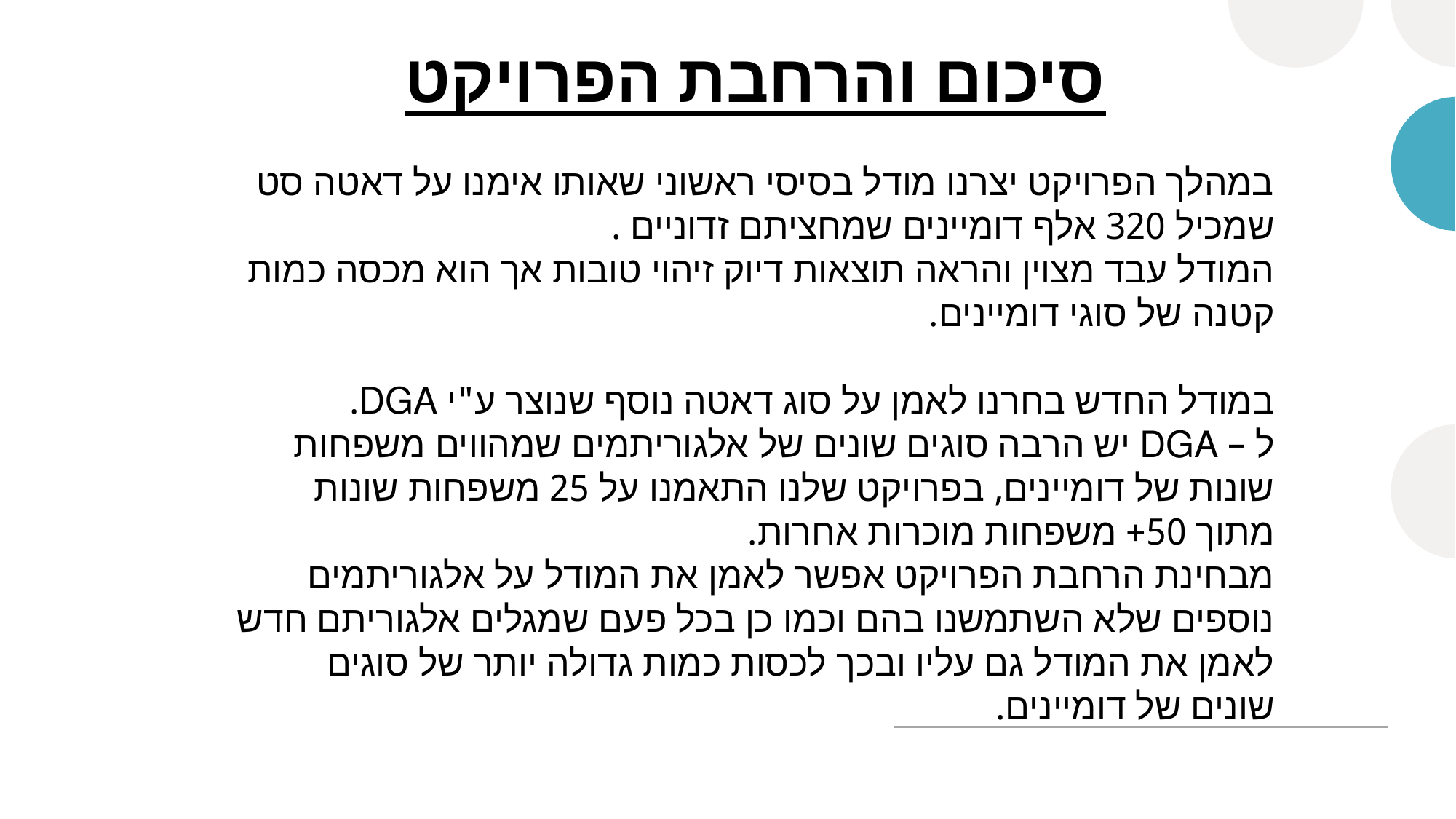

# סיכום והרחבת הפרויקט
במהלך הפרויקט יצרנו מודל בסיסי ראשוני שאותו אימנו על דאטה סט שמכיל 320 אלף דומיינים שמחציתם זדוניים .
המודל עבד מצוין והראה תוצאות דיוק זיהוי טובות אך הוא מכסה כמות קטנה של סוגי דומיינים.

במודל החדש בחרנו לאמן על סוג דאטה נוסף שנוצר ע"י DGA.
ל – DGA יש הרבה סוגים שונים של אלגוריתמים שמהווים משפחות שונות של דומיינים, בפרויקט שלנו התאמנו על 25 משפחות שונות מתוך 50+ משפחות מוכרות אחרות.
מבחינת הרחבת הפרויקט אפשר לאמן את המודל על אלגוריתמים נוספים שלא השתמשנו בהם וכמו כן בכל פעם שמגלים אלגוריתם חדש לאמן את המודל גם עליו ובכך לכסות כמות גדולה יותר של סוגים שונים של דומיינים.